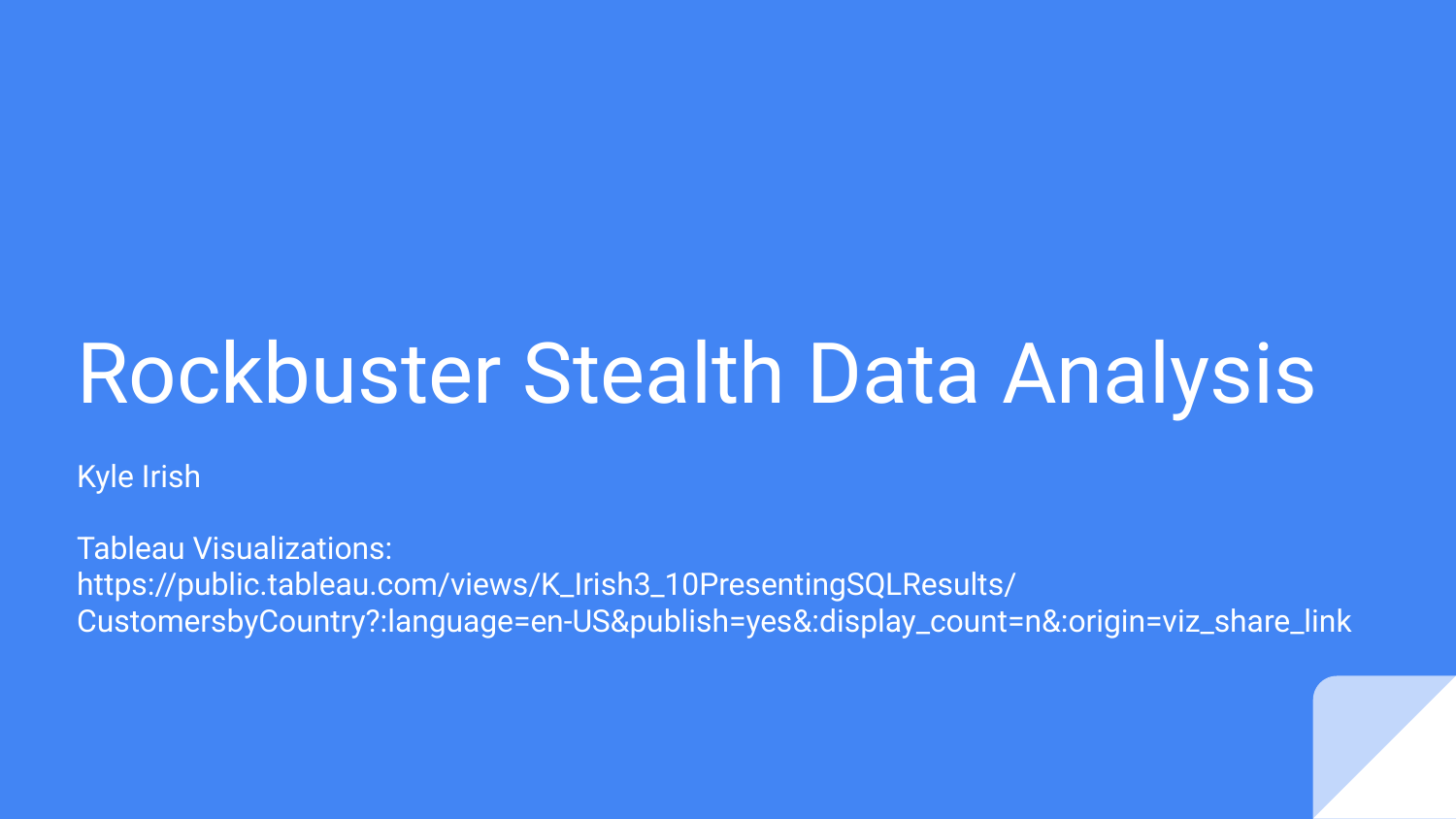

# Rockbuster Stealth Data Analysis
Kyle Irish

Tableau Visualizations:
https://public.tableau.com/views/K_Irish3_10PresentingSQLResults/CustomersbyCountry?:language=en-US&publish=yes&:display_count=n&:origin=viz_share_link